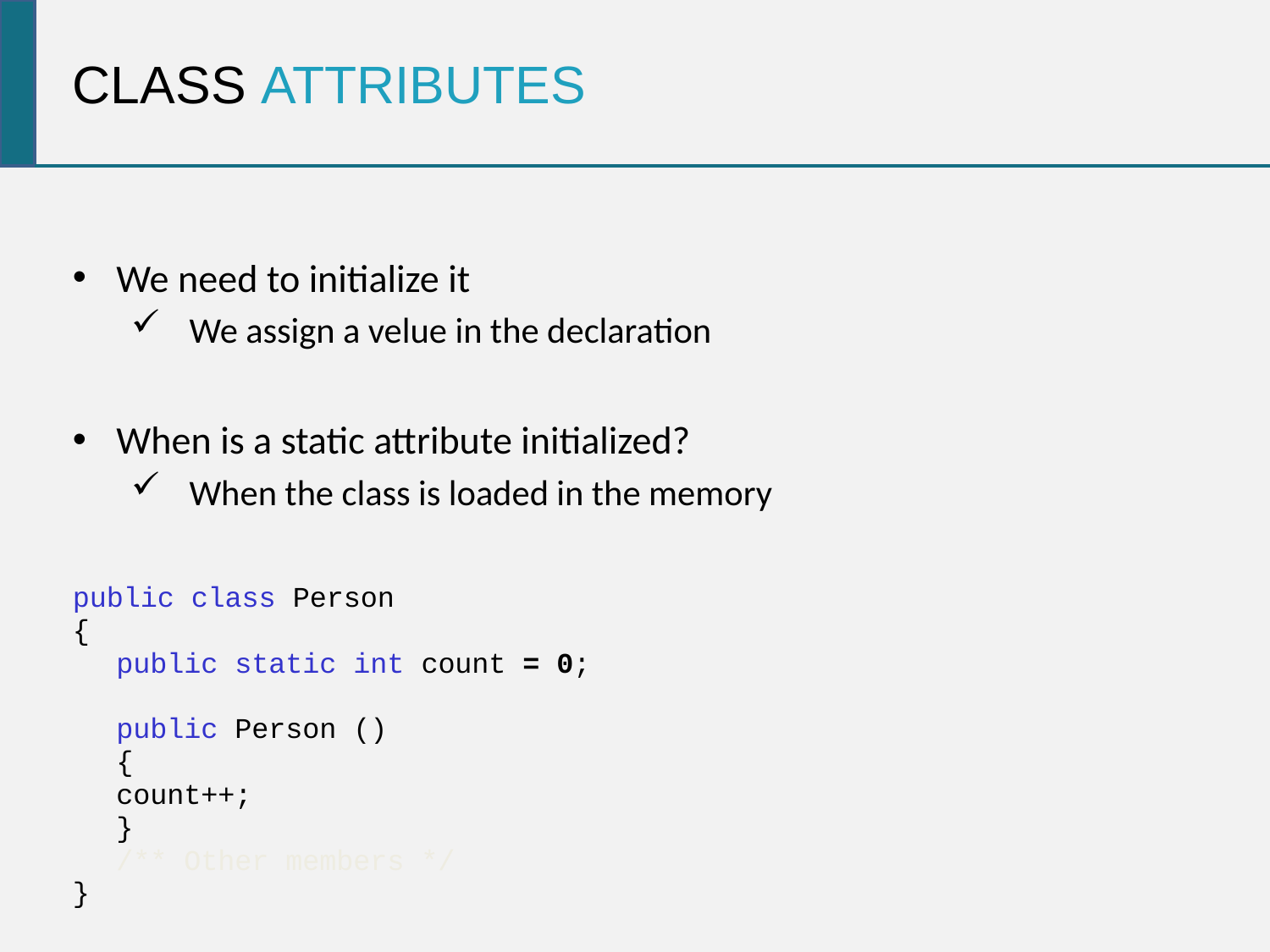

class attributes

We need to initialize it
We assign a velue in the declaration

When is a static attribute initialized?
When the class is loaded in the memory

public class Person
{
	public static int count = 0;

	public Person ()
	{
		count++;
	}
	/** Other members */
}